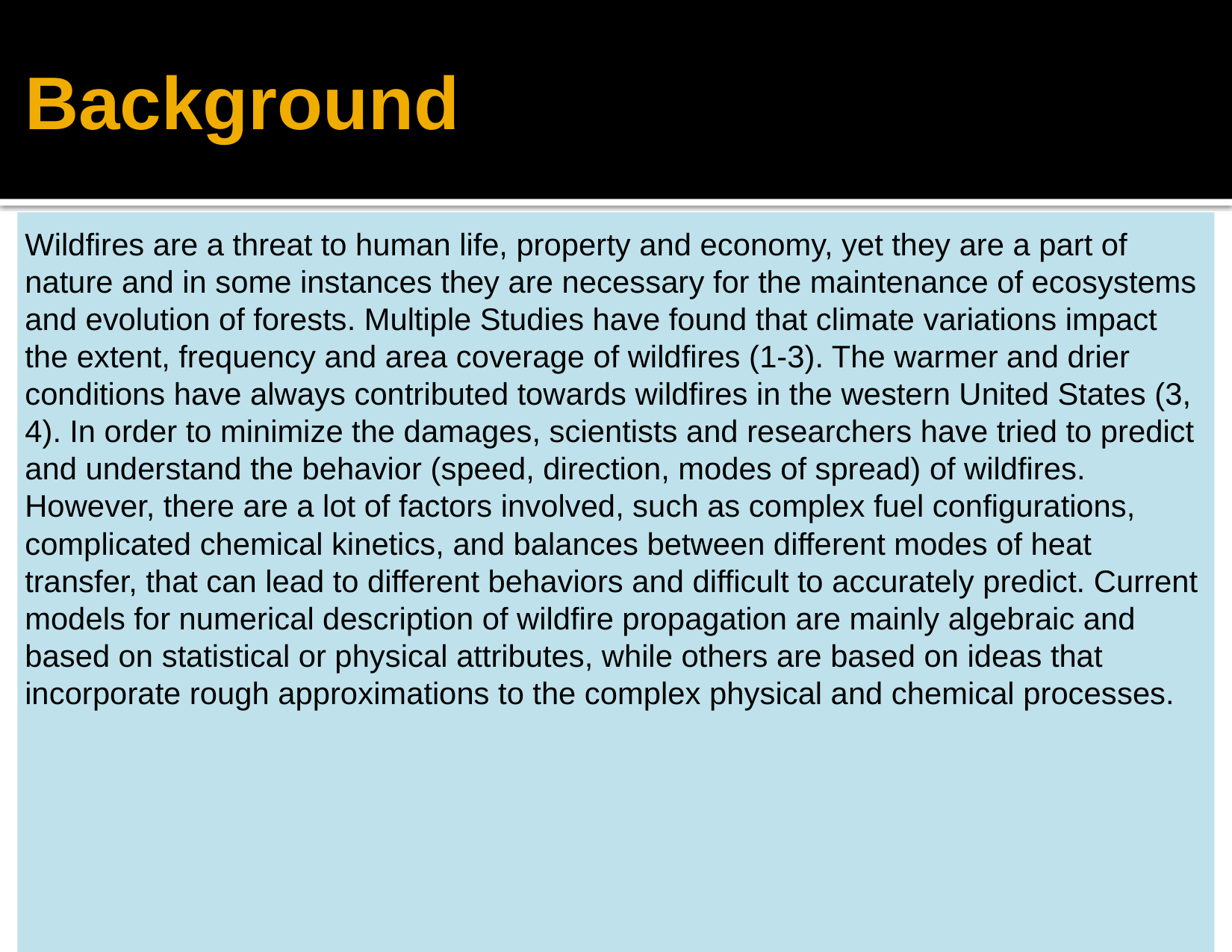

# Background
Wildfires are a threat to human life, property and economy, yet they are a part of
nature and in some instances they are necessary for the maintenance of ecosystems and evolution of forests. Multiple Studies have found that climate variations impact the extent, frequency and area coverage of wildfires (1-3). The warmer and drier conditions have always contributed towards wildfires in the western United States (3, 4). In order to minimize the damages, scientists and researchers have tried to predict and understand the behavior (speed, direction, modes of spread) of wildfires. However, there are a lot of factors involved, such as complex fuel configurations, complicated chemical kinetics, and balances between different modes of heat transfer, that can lead to different behaviors and difficult to accurately predict. Current models for numerical description of wildfire propagation are mainly algebraic and based on statistical or physical attributes, while others are based on ideas that incorporate rough approximations to the complex physical and chemical processes.